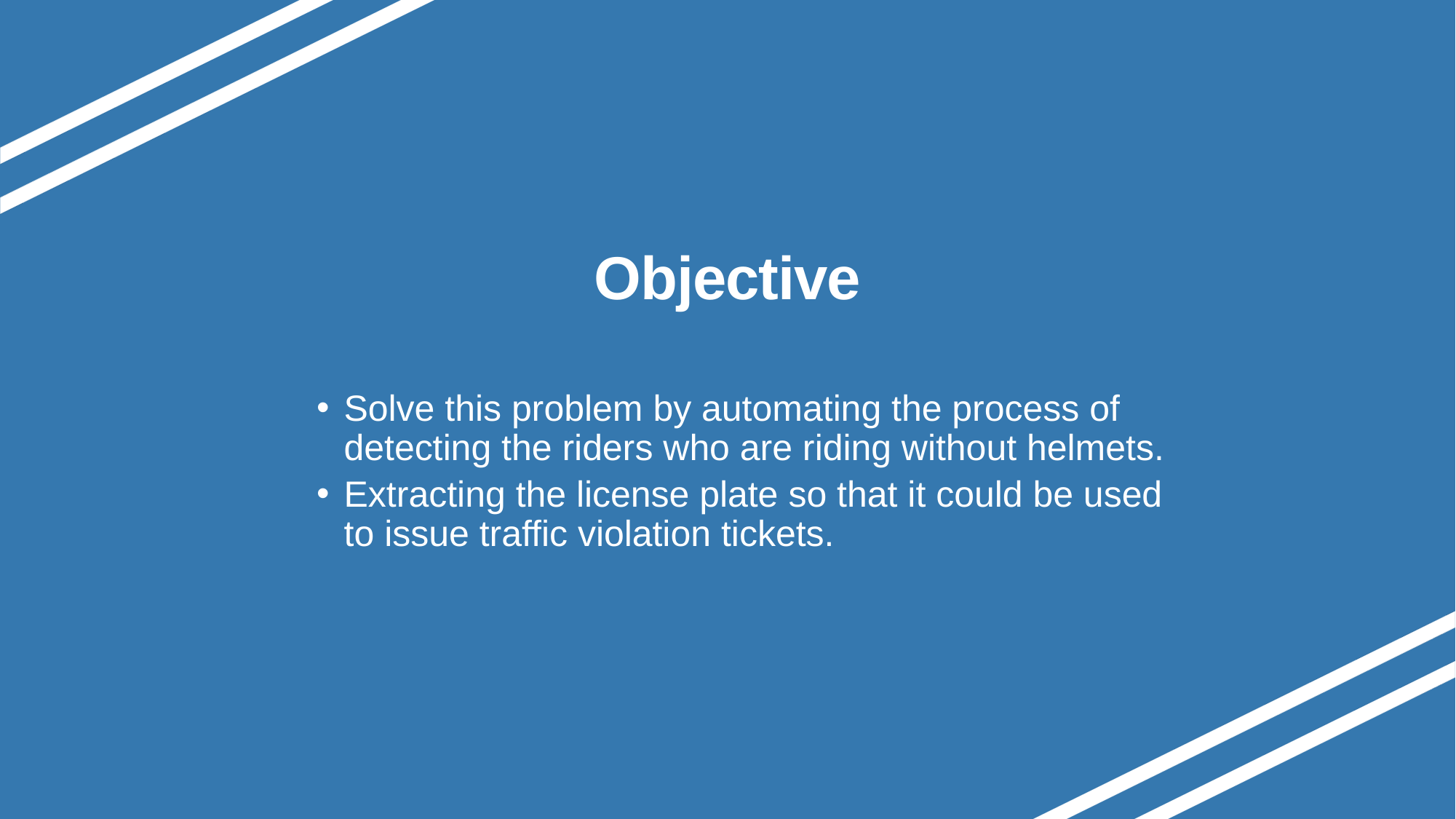

# Objective
Solve this problem by automating the process of detecting the riders who are riding without helmets.
Extracting the license plate so that it could be used to issue traffic violation tickets.